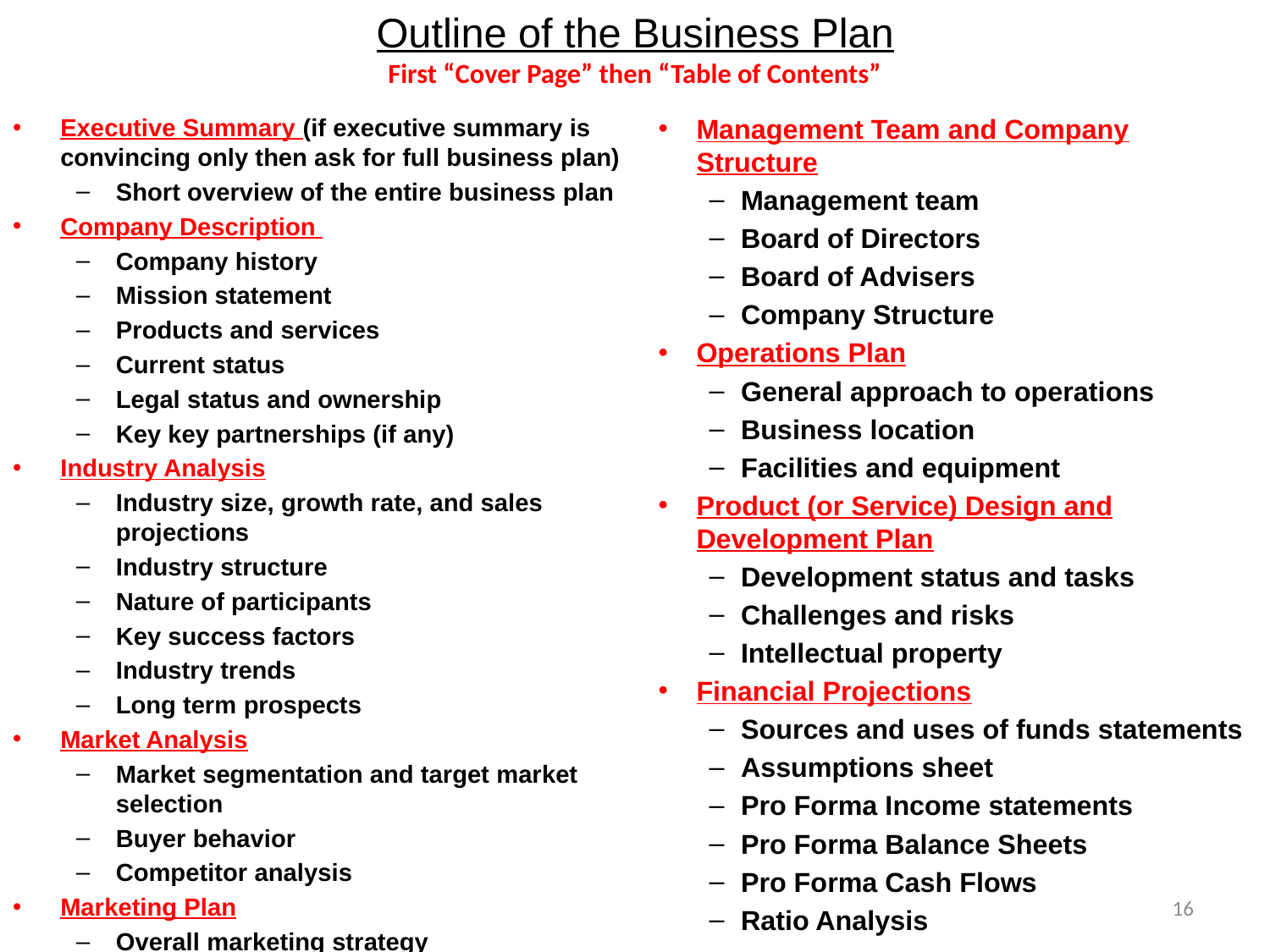

# Outline of the Business Plan First “Cover Page” then “Table of Contents”
Executive Summary (if executive summary is convincing only then ask for full business plan)
Short overview of the entire business plan
Company Description
Company history
Mission statement
Products and services
Current status
Legal status and ownership
Key key partnerships (if any)
Industry Analysis
Industry size, growth rate, and sales projections
Industry structure
Nature of participants
Key success factors
Industry trends
Long term prospects
Market Analysis
Market segmentation and target market selection
Buyer behavior
Competitor analysis
Marketing Plan
Overall marketing strategy
Product, price, promotions, and distribution
Management Team and Company Structure
Management team
Board of Directors
Board of Advisers
Company Structure
Operations Plan
General approach to operations
Business location
Facilities and equipment
Product (or Service) Design and Development Plan
Development status and tasks
Challenges and risks
Intellectual property
Financial Projections
Sources and uses of funds statements
Assumptions sheet
Pro Forma Income statements
Pro Forma Balance Sheets
Pro Forma Cash Flows
Ratio Analysis

16